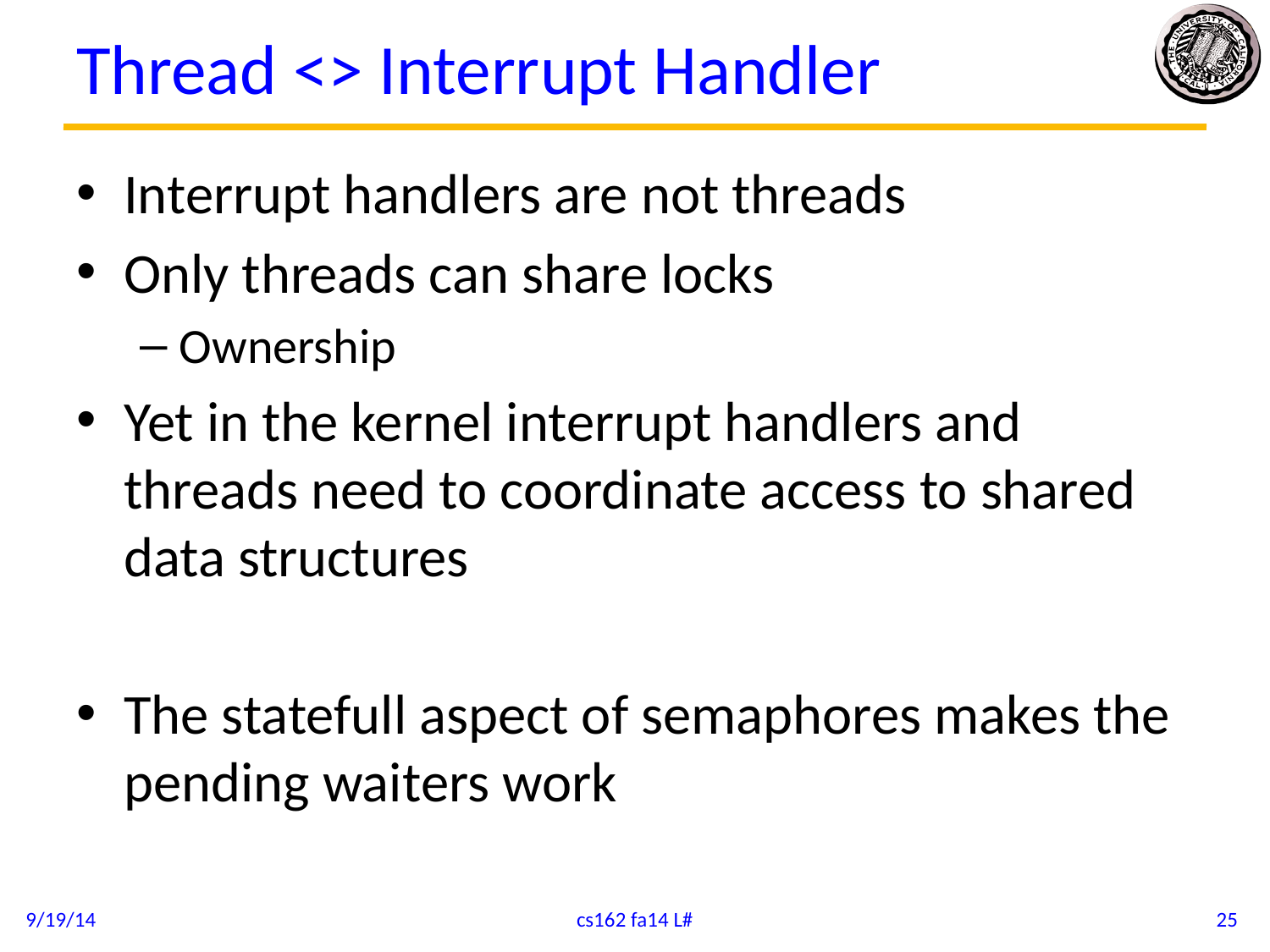

# Thread <> Interrupt Handler
Interrupt handlers are not threads
Only threads can share locks
Ownership
Yet in the kernel interrupt handlers and threads need to coordinate access to shared data structures

The statefull aspect of semaphores makes the pending waiters work
9/19/14
cs162 fa14 L#
25